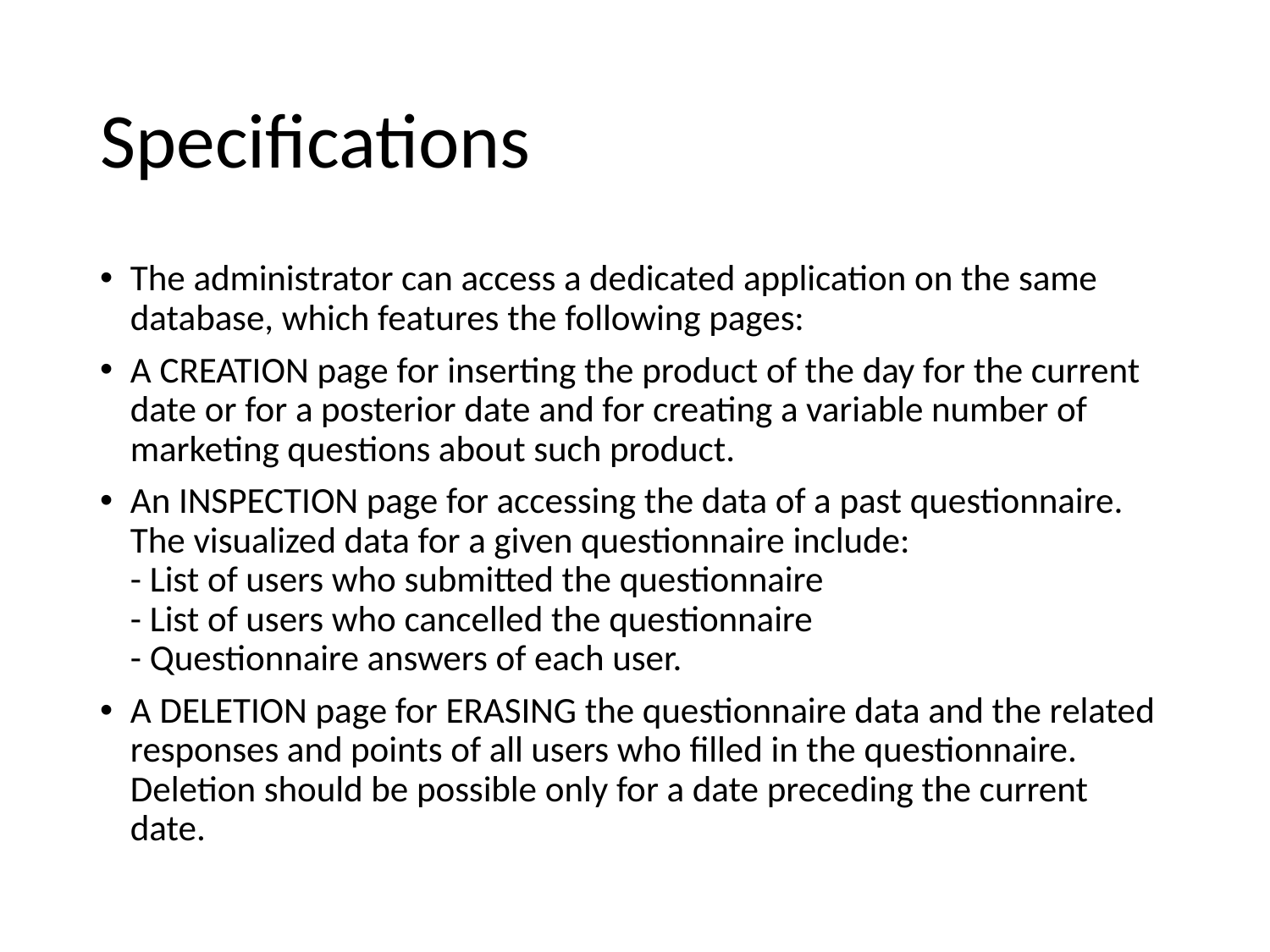

# Specifications
The administrator can access a dedicated application on the same database, which features the following pages:
A CREATION page for inserting the product of the day for the current date or for a posterior date and for creating a variable number of marketing questions about such product.
An INSPECTION page for accessing the data of a past questionnaire. The visualized data for a given questionnaire include:
- List of users who submitted the questionnaire
- List of users who cancelled the questionnaire
- Questionnaire answers of each user.
A DELETION page for ERASING the questionnaire data and the related responses and points of all users who filled in the questionnaire. Deletion should be possible only for a date preceding the current date.